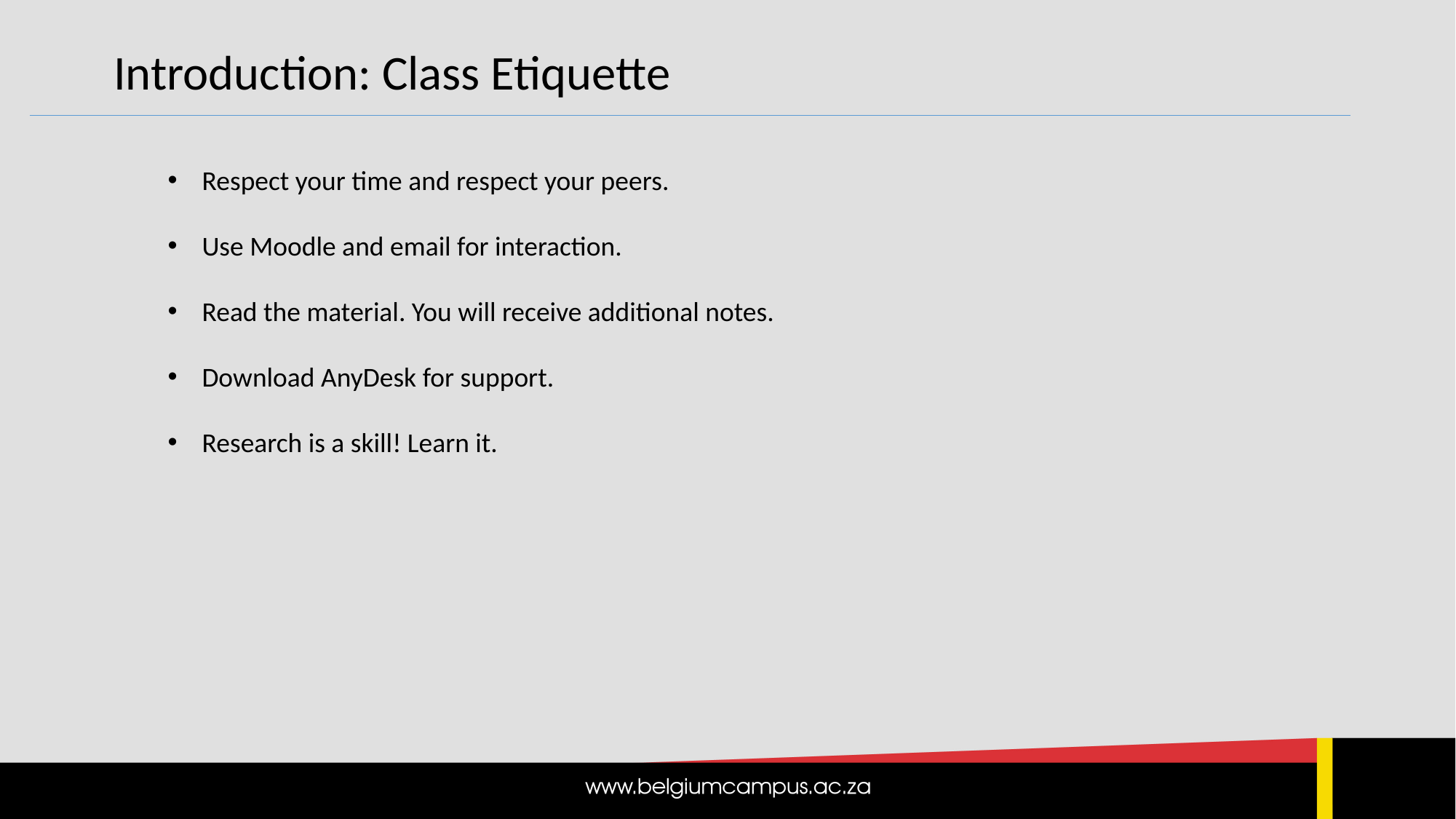

Introduction: Class Etiquette
Respect your time and respect your peers.
Use Moodle and email for interaction.
Read the material. You will receive additional notes.
Download AnyDesk for support.
Research is a skill! Learn it.